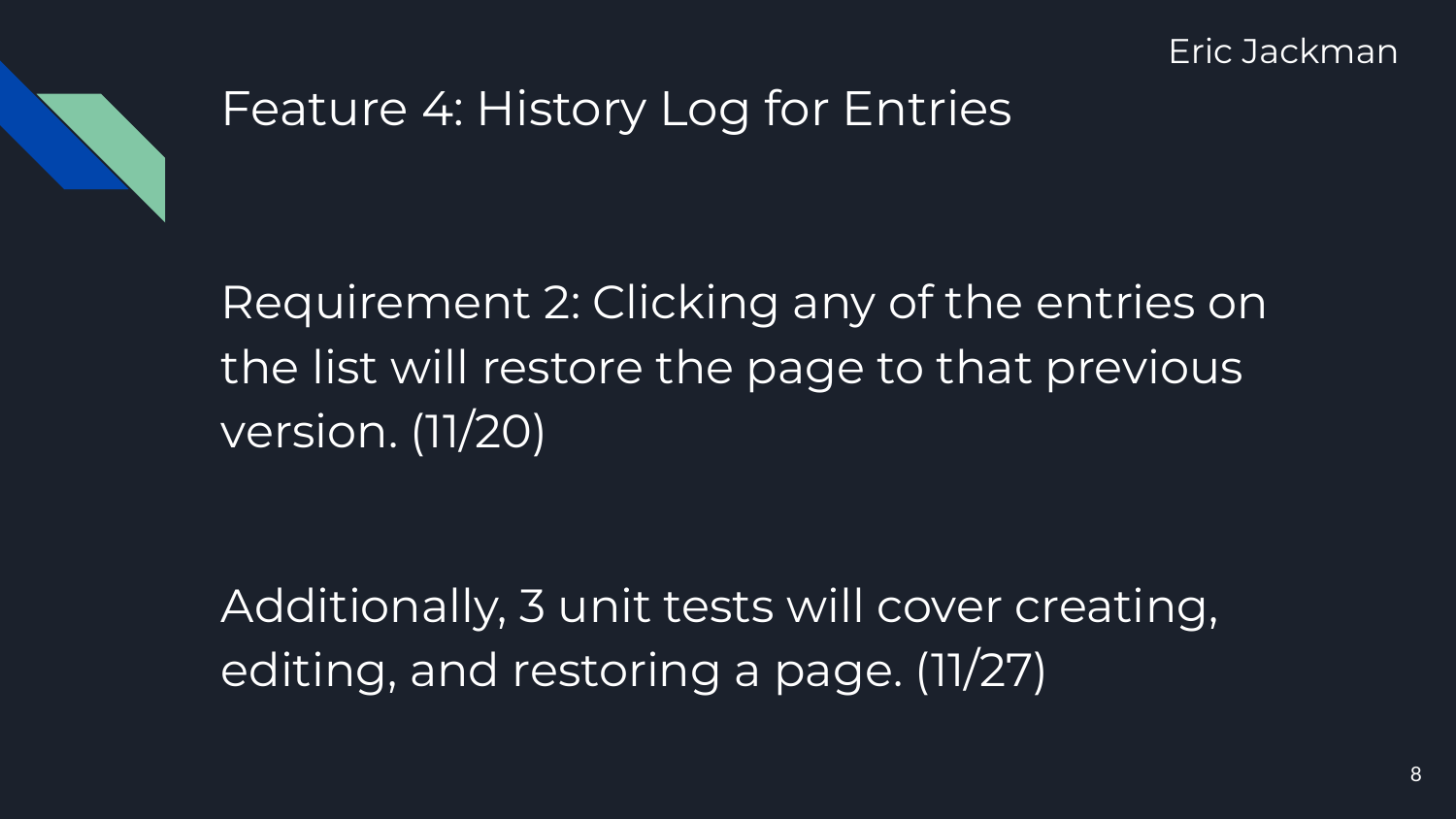

Eric Jackman
# Feature 4: History Log for Entries
Requirement 2: Clicking any of the entries on the list will restore the page to that previous version. (11/20)

Additionally, 3 unit tests will cover creating, editing, and restoring a page. (11/27)
8